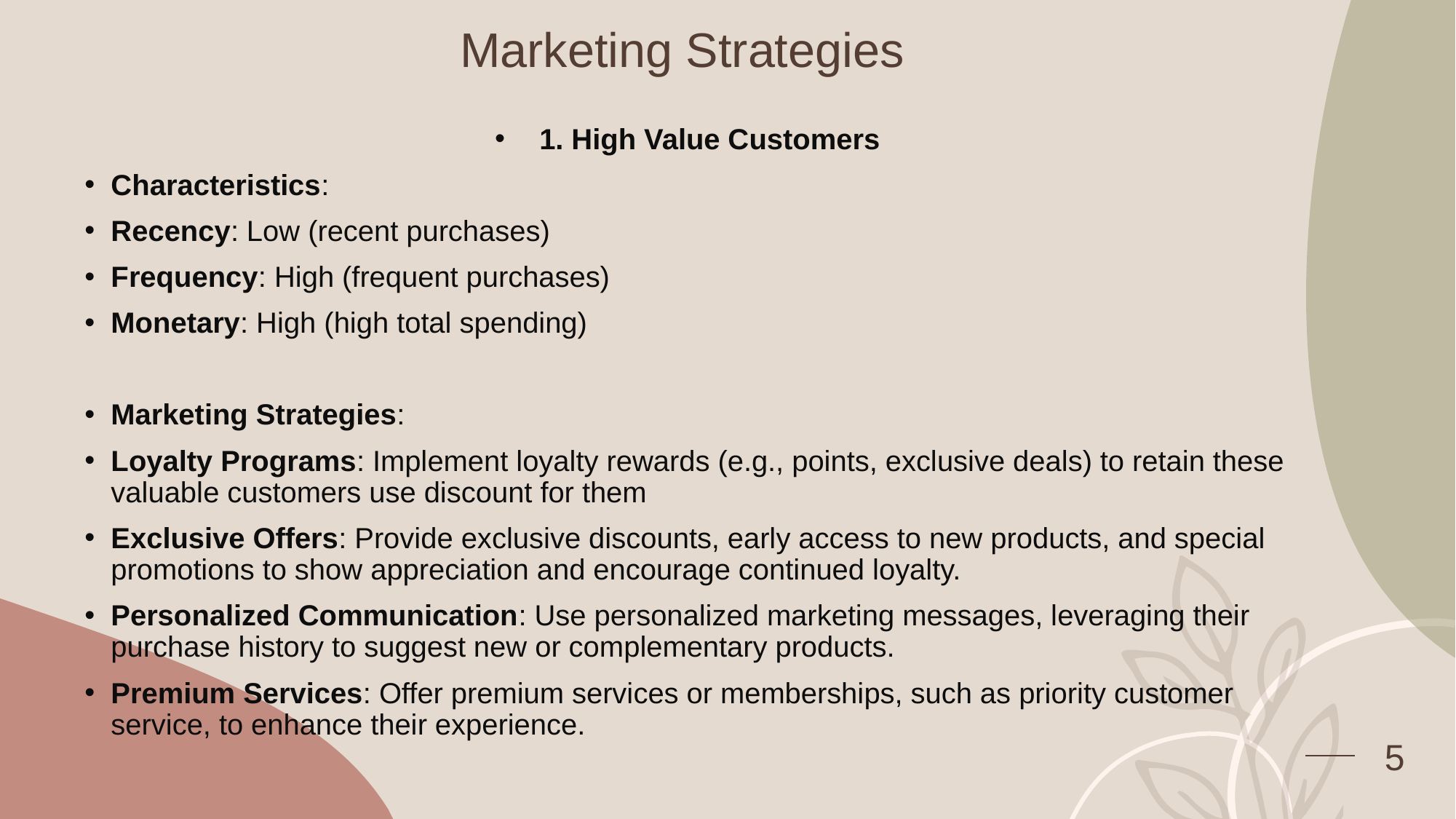

# Marketing Strategies
1. High Value Customers
Characteristics:
Recency: Low (recent purchases)
Frequency: High (frequent purchases)
Monetary: High (high total spending)

Marketing Strategies:
Loyalty Programs: Implement loyalty rewards (e.g., points, exclusive deals) to retain these valuable customers use discount for them
Exclusive Offers: Provide exclusive discounts, early access to new products, and special promotions to show appreciation and encourage continued loyalty.
Personalized Communication: Use personalized marketing messages, leveraging their purchase history to suggest new or complementary products.
Premium Services: Offer premium services or memberships, such as priority customer service, to enhance their experience.

5